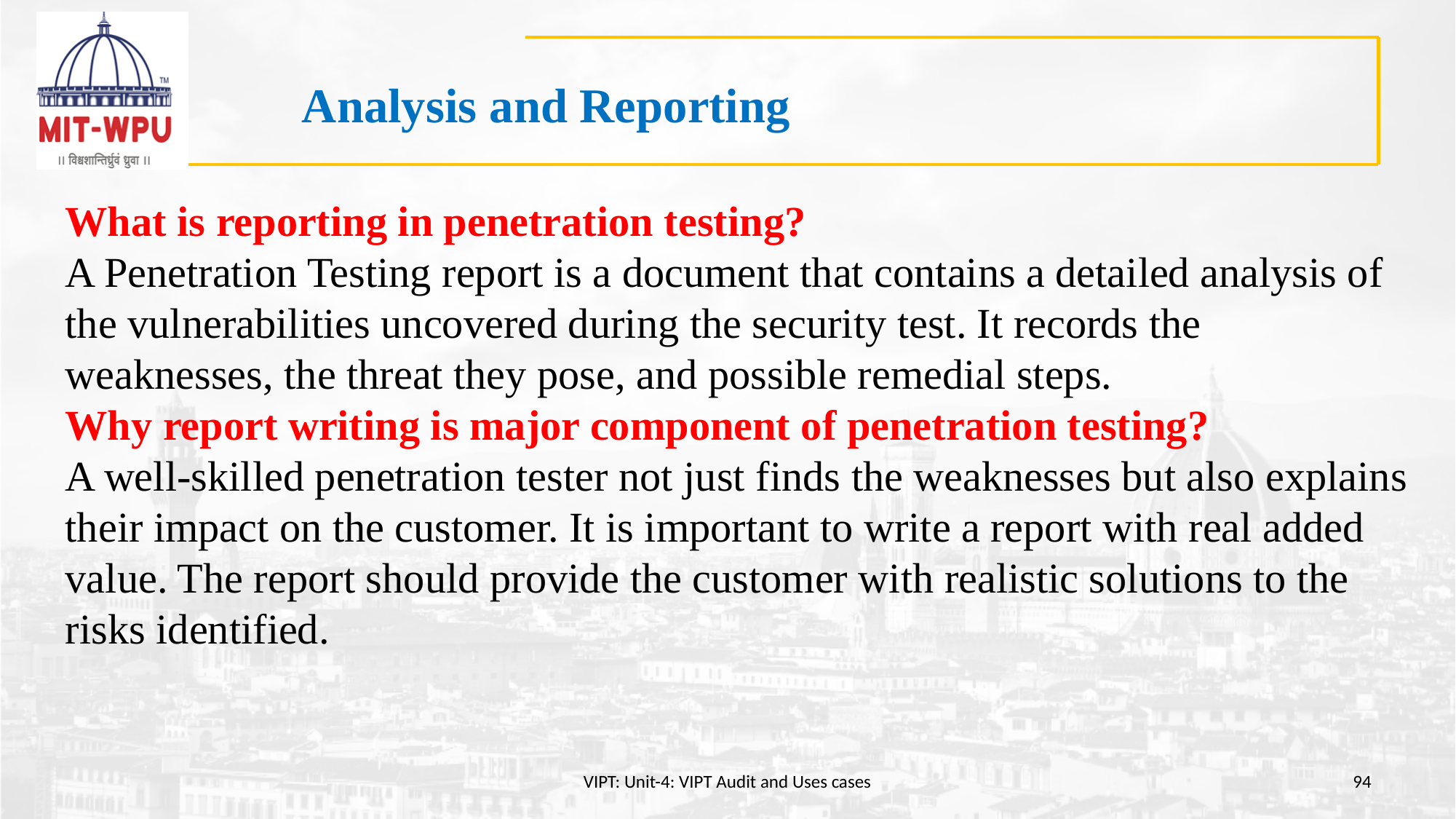

# Analysis and Reporting
What is reporting in penetration testing?
A Penetration Testing report is a document that contains a detailed analysis of the vulnerabilities uncovered during the security test. It records the weaknesses, the threat they pose, and possible remedial steps.
Why report writing is major component of penetration testing?
A well-skilled penetration tester not just finds the weaknesses but also explains their impact on the customer. It is important to write a report with real added value. The report should provide the customer with realistic solutions to the risks identified.

VIPT: Unit-4: VIPT Audit and Uses cases
94